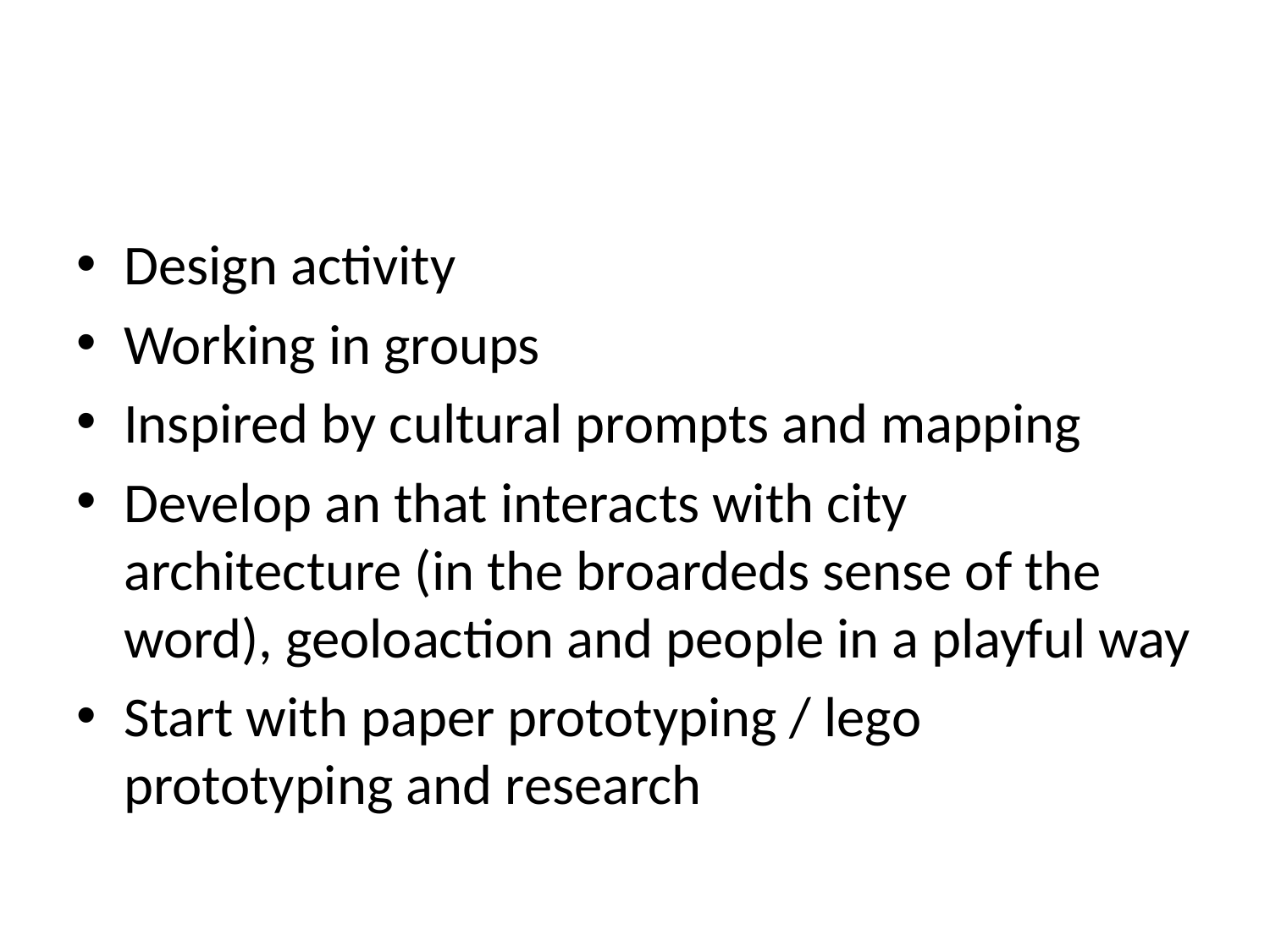

#
Design activity
Working in groups
Inspired by cultural prompts and mapping
Develop an that interacts with city architecture (in the broardeds sense of the word), geoloaction and people in a playful way
Start with paper prototyping / lego prototyping and research